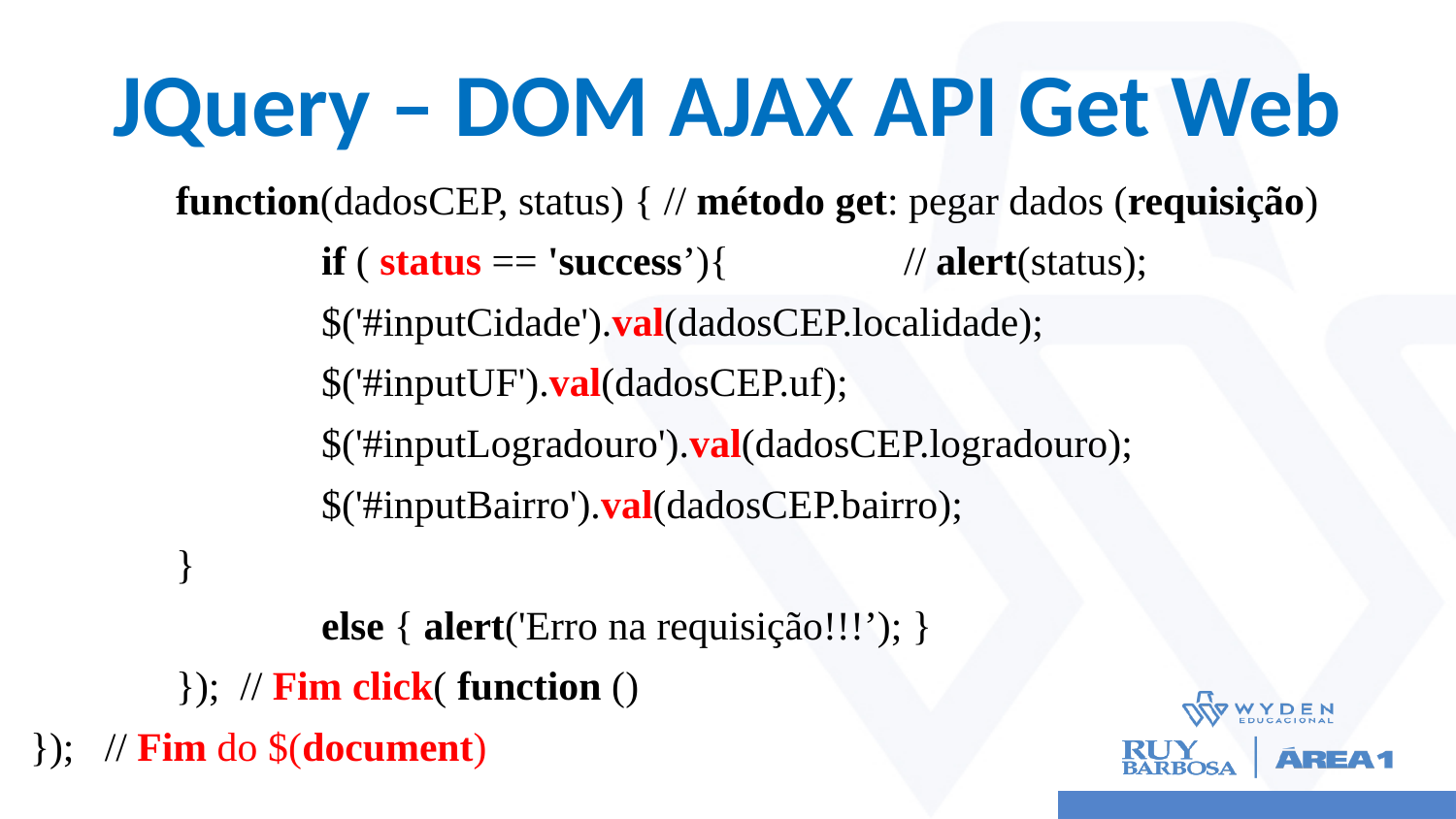

# JQuery – DOM AJAX API Get Web
 	function(dadosCEP, status) { // método get: pegar dados (requisição)
		if ( status == 'success’){		// alert(status);
              		$('#inputCidade').val(dadosCEP.localidade);
              		$('#inputUF').val(dadosCEP.uf);
              		$('#inputLogradouro').val(dadosCEP.logradouro);
              		$('#inputBairro').val(dadosCEP.bairro);
            	}
       		else { alert('Erro na requisição!!!’); }
	});  // Fim click( function ()
});   // Fim do $(document)